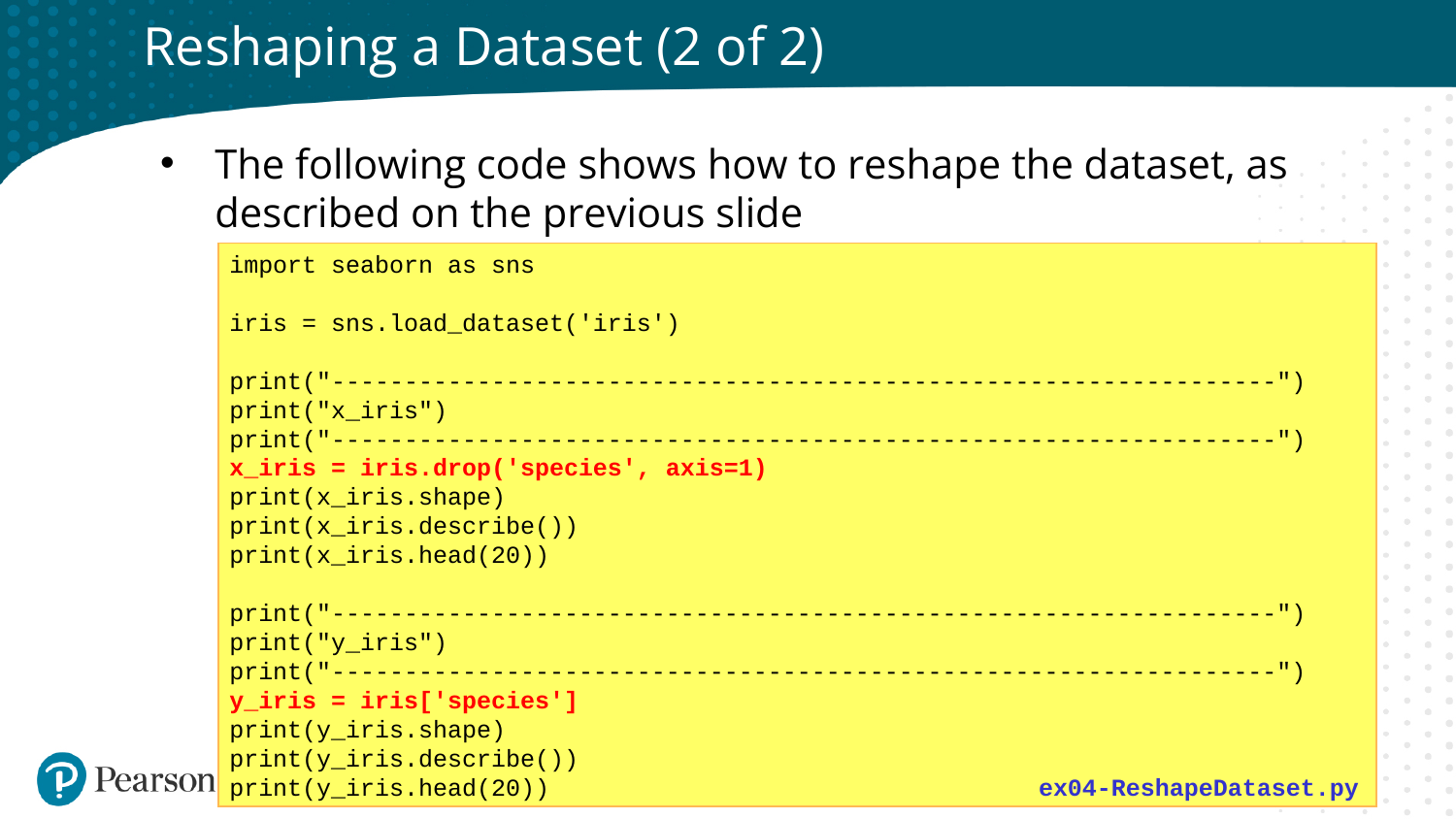

# Reshaping a Dataset (2 of 2)
The following code shows how to reshape the dataset, as described on the previous slide
import seaborn as sns

iris = sns.load_dataset('iris')

print("-----------------------------------------------------------------")
print("x_iris")
print("-----------------------------------------------------------------")
x_iris = iris.drop('species', axis=1)
print(x_iris.shape)
print(x_iris.describe())
print(x_iris.head(20))

print("-----------------------------------------------------------------")
print("y_iris")
print("-----------------------------------------------------------------")
y_iris = iris['species']
print(y_iris.shape)
print(y_iris.describe())
print(y_iris.head(20))
ex04-ReshapeDataset.py